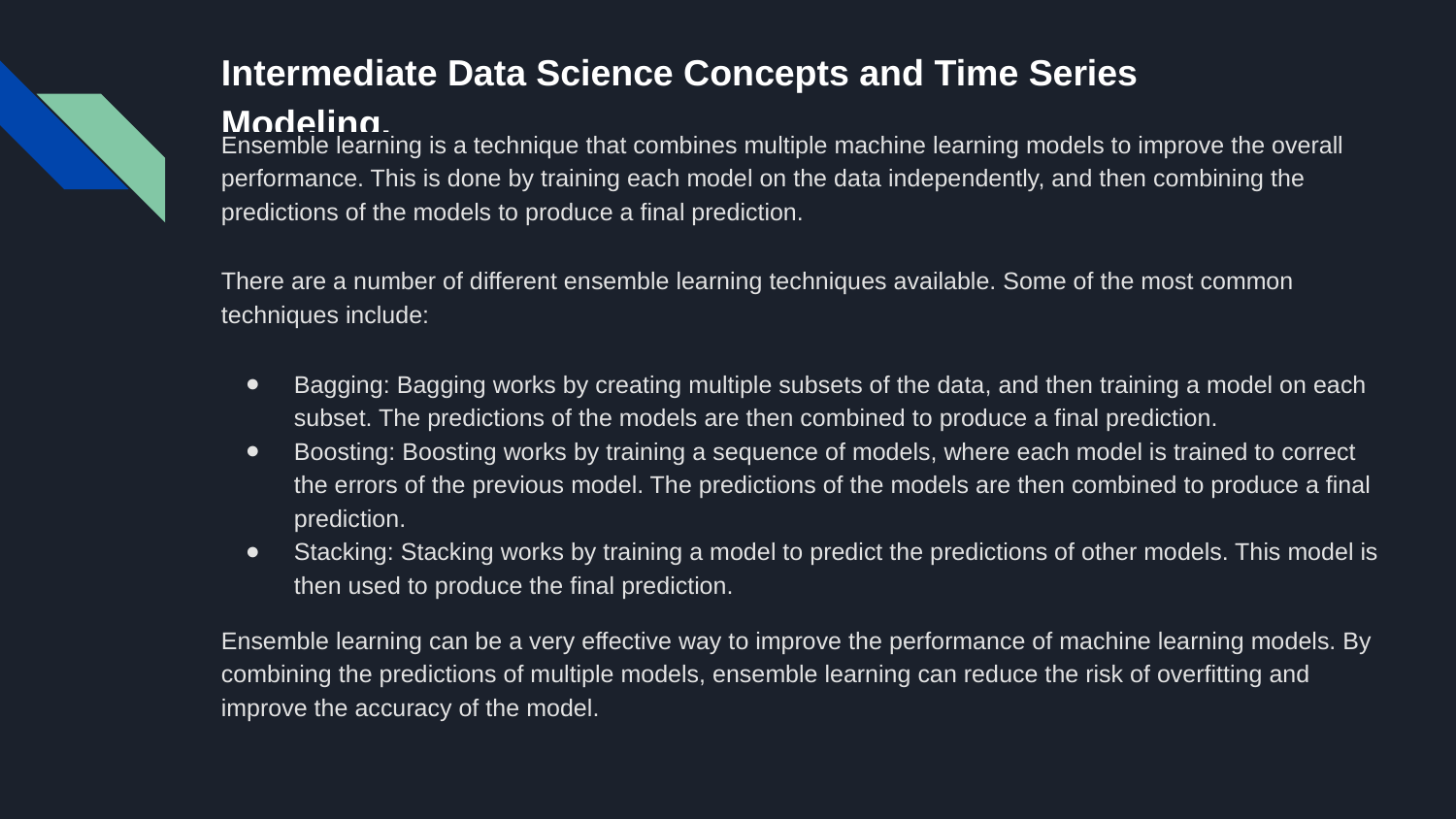

# Intermediate Data Science Concepts and Time Series Modeling.

Ensemble learning is a technique that combines multiple machine learning models to improve the overall performance. This is done by training each model on the data independently, and then combining the predictions of the models to produce a final prediction.
There are a number of different ensemble learning techniques available. Some of the most common techniques include:
Bagging: Bagging works by creating multiple subsets of the data, and then training a model on each subset. The predictions of the models are then combined to produce a final prediction.
Boosting: Boosting works by training a sequence of models, where each model is trained to correct the errors of the previous model. The predictions of the models are then combined to produce a final prediction.
Stacking: Stacking works by training a model to predict the predictions of other models. This model is then used to produce the final prediction.
Ensemble learning can be a very effective way to improve the performance of machine learning models. By combining the predictions of multiple models, ensemble learning can reduce the risk of overfitting and improve the accuracy of the model.